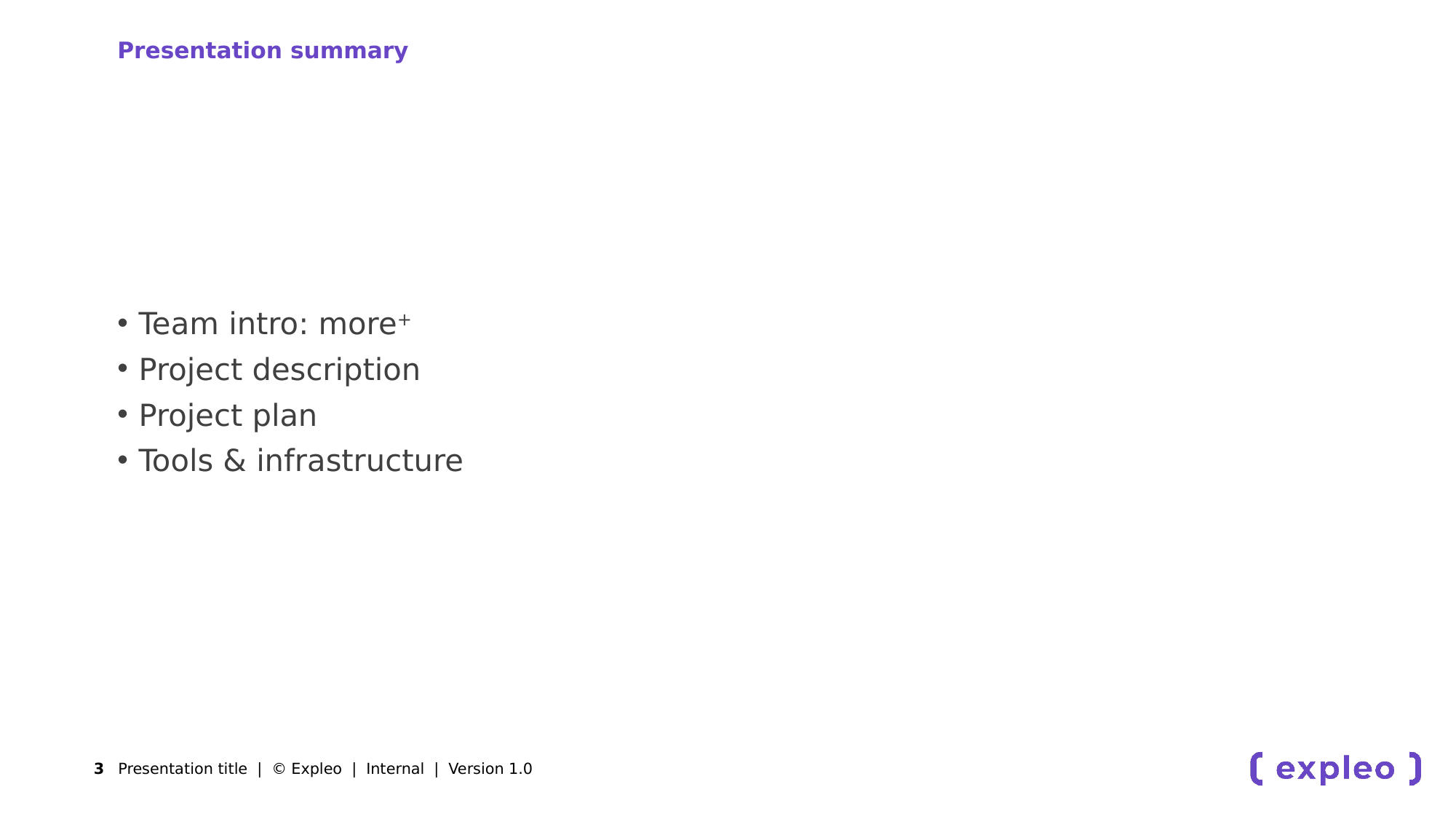

Presentation summary
Team intro: more+
Project description
Project plan
Tools & infrastructure
Presentation title  |  © Expleo  |  Internal  |  Version 1.0
3